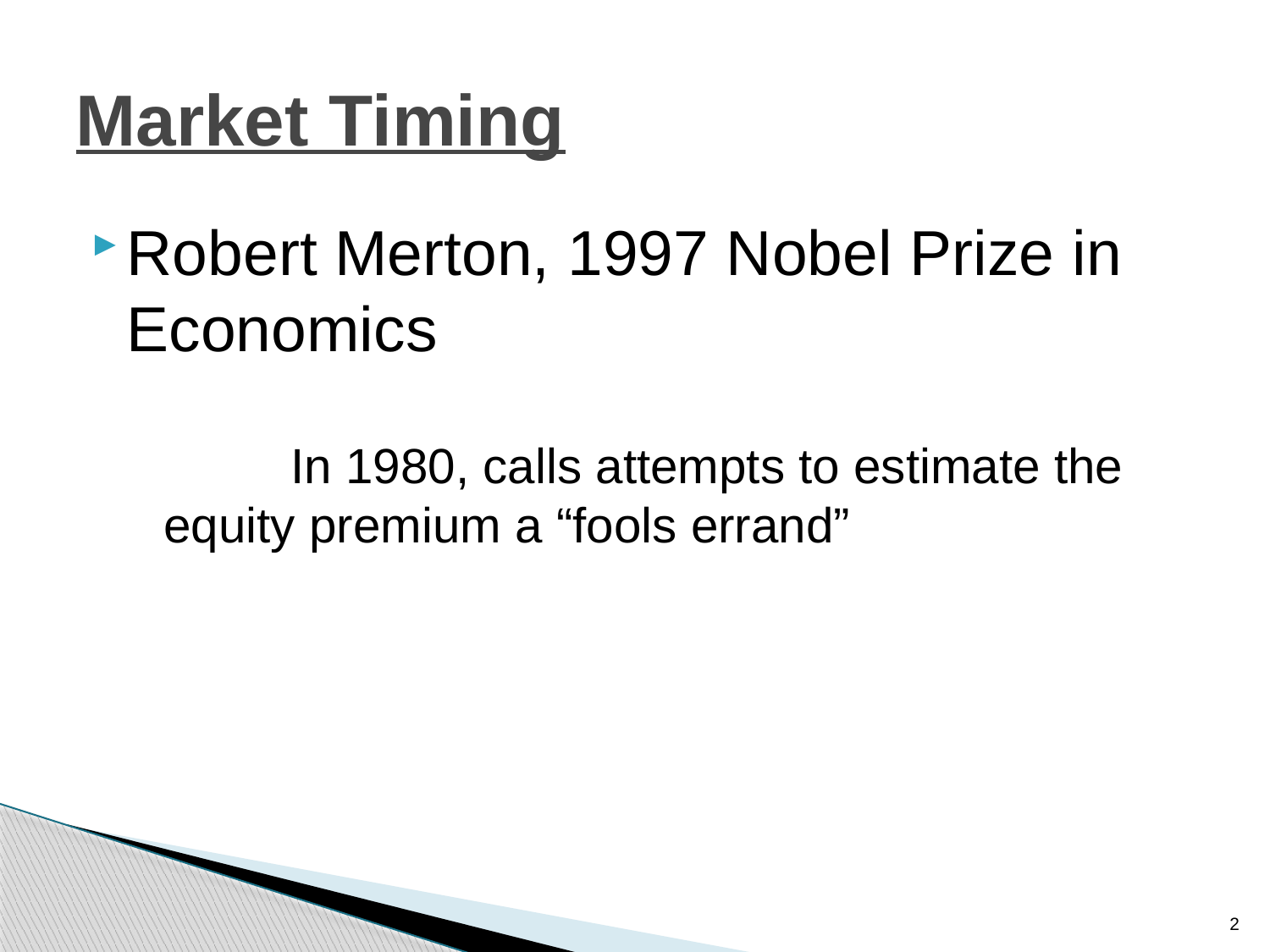

# Market Timing
Robert Merton, 1997 Nobel Prize in Economics

	In 1980, calls attempts to estimate the 	equity premium a “fools errand”
2